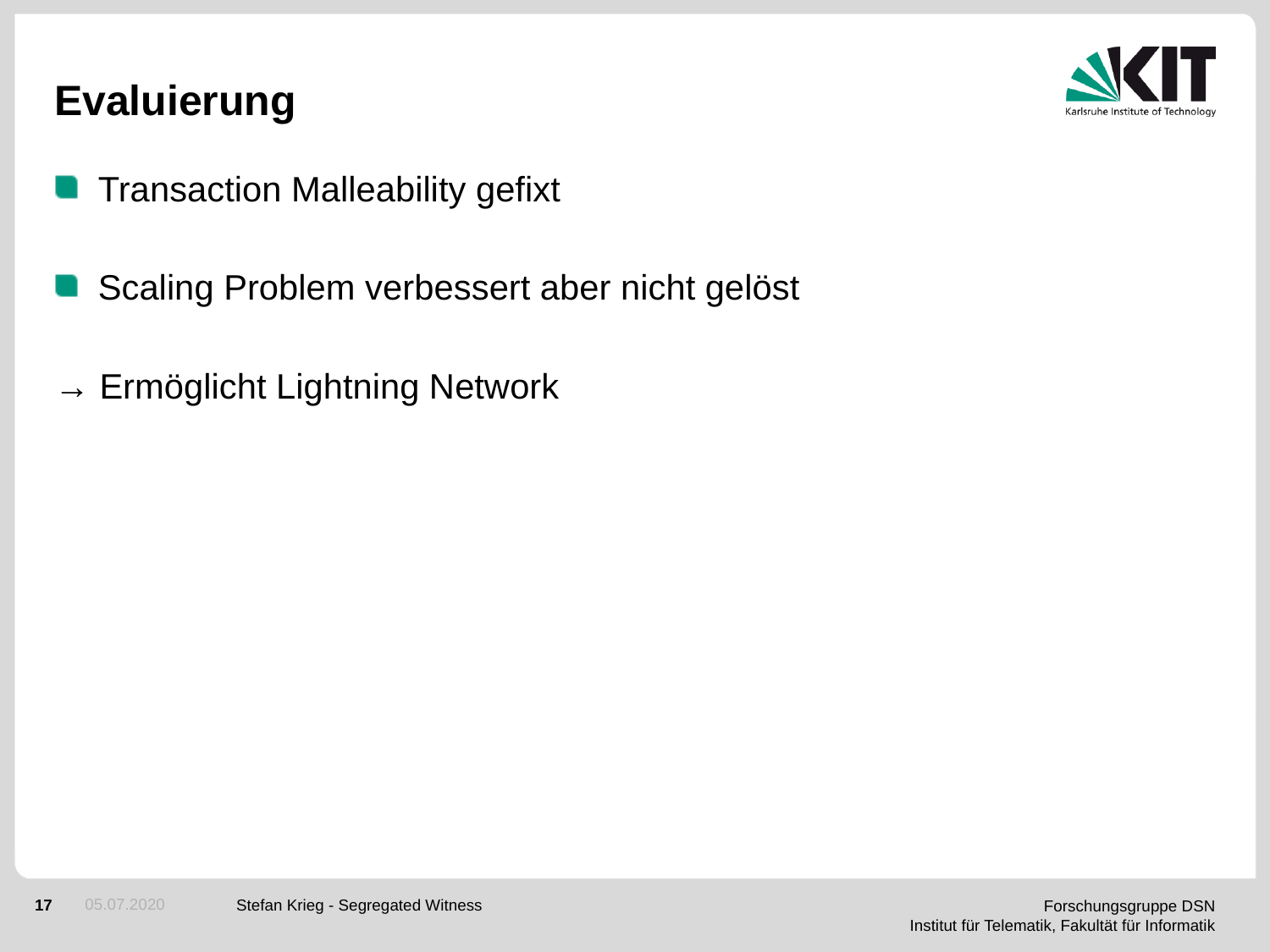

# Evaluierung
Transaction Malleability gefixt

Scaling Problem verbessert aber nicht gelöst

→ Ermöglicht Lightning Network
05.07.2020
Stefan Krieg - Segregated Witness